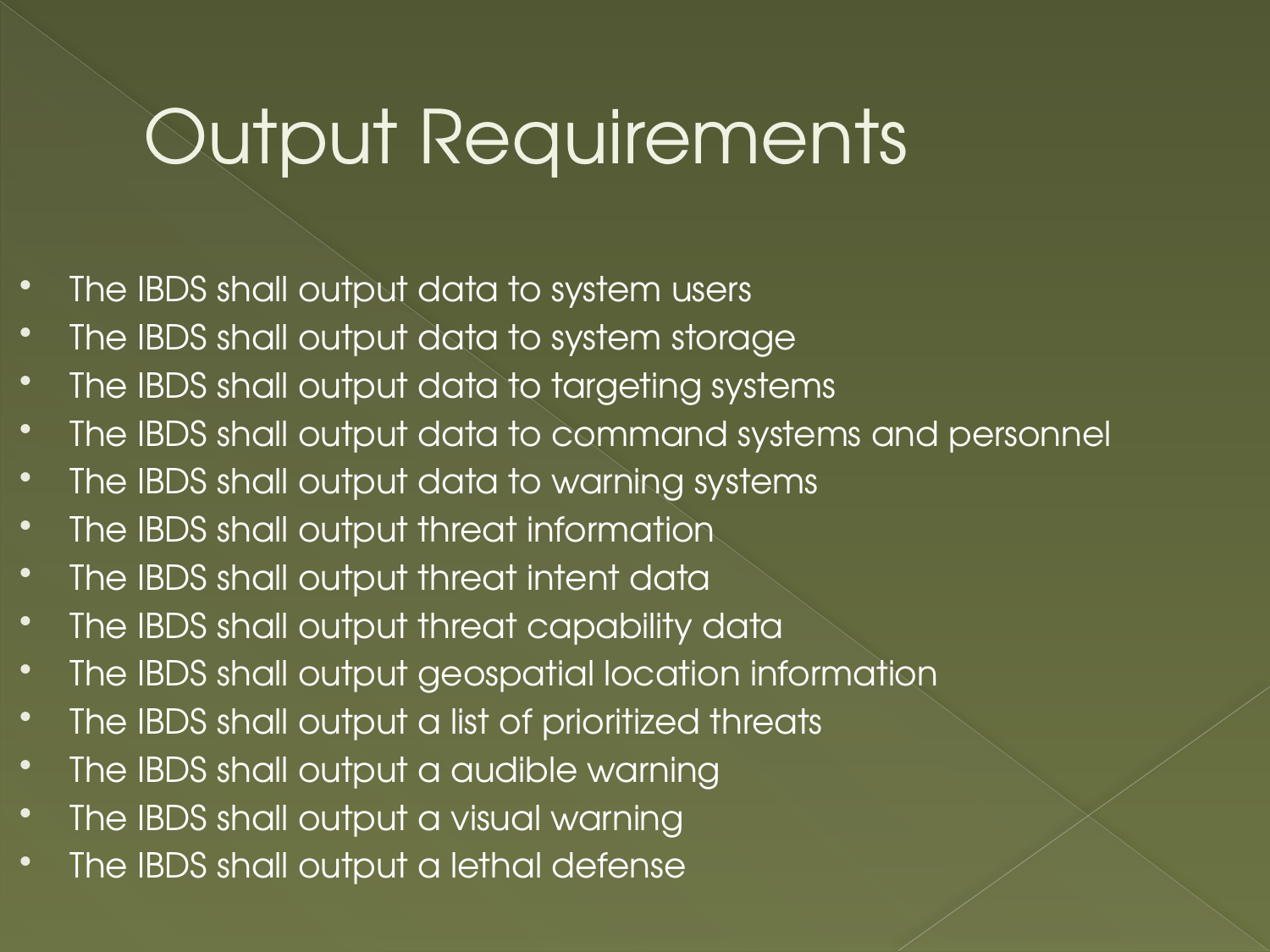

# Output Requirements
The IBDS shall output data to system users
The IBDS shall output data to system storage
The IBDS shall output data to targeting systems
The IBDS shall output data to command systems and personnel
The IBDS shall output data to warning systems
The IBDS shall output threat information
The IBDS shall output threat intent data
The IBDS shall output threat capability data
The IBDS shall output geospatial location information
The IBDS shall output a list of prioritized threats
The IBDS shall output a audible warning
The IBDS shall output a visual warning
The IBDS shall output a lethal defense